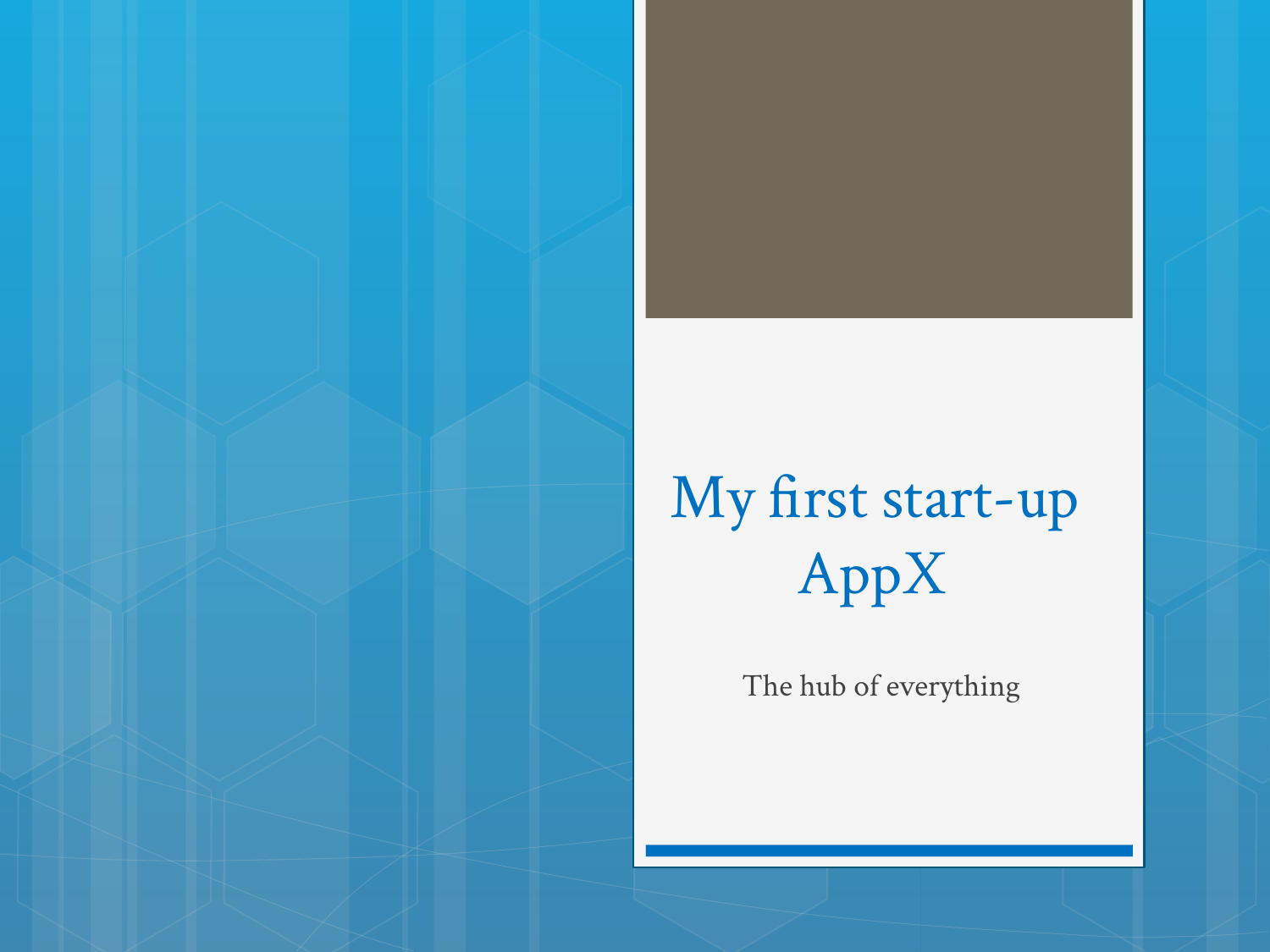

# My first start-up AppX

          The hub of everything